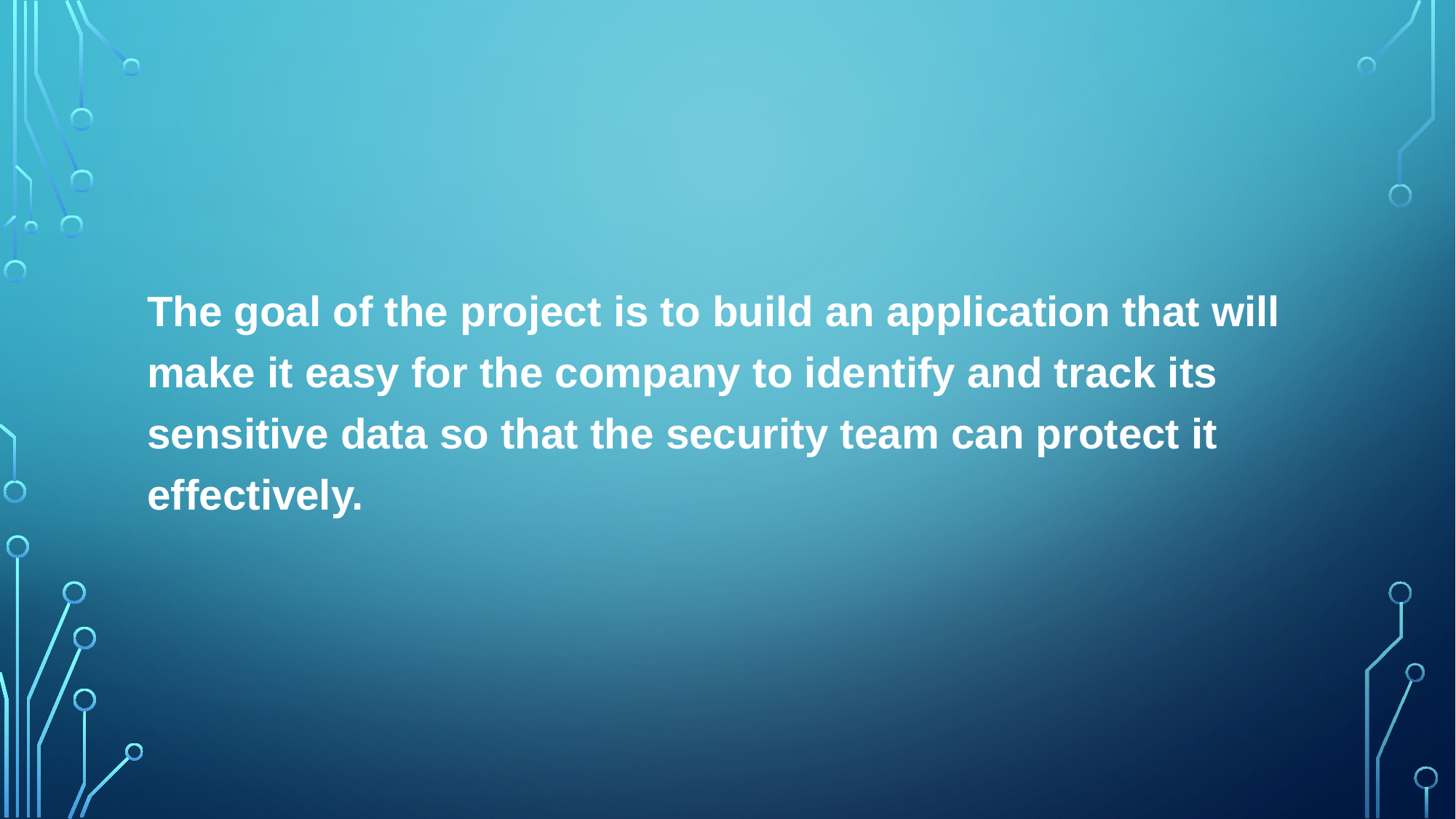

The goal of the project is to build an application that will make it easy for the company to identify and track its sensitive data so that the security team can protect it effectively.